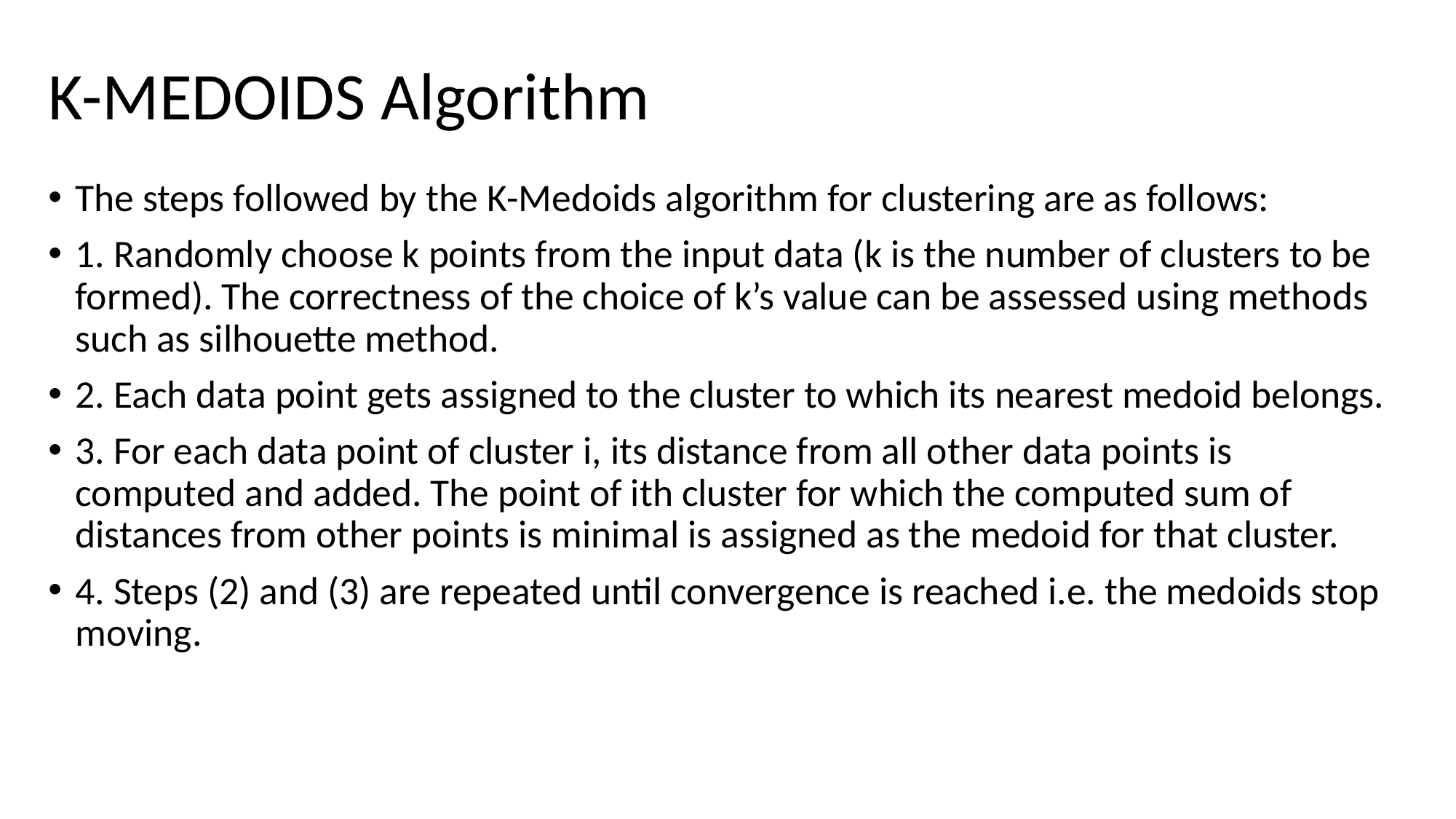

# K-MEDOIDS Algorithm
The steps followed by the K-Medoids algorithm for clustering are as follows:
1. Randomly choose k points from the input data (k is the number of clusters to be formed). The correctness of the choice of k’s value can be assessed using methods such as silhouette method.
2. Each data point gets assigned to the cluster to which its nearest medoid belongs.
3. For each data point of cluster i, its distance from all other data points is computed and added. The point of ith cluster for which the computed sum of distances from other points is minimal is assigned as the medoid for that cluster.
4. Steps (2) and (3) are repeated until convergence is reached i.e. the medoids stop moving.